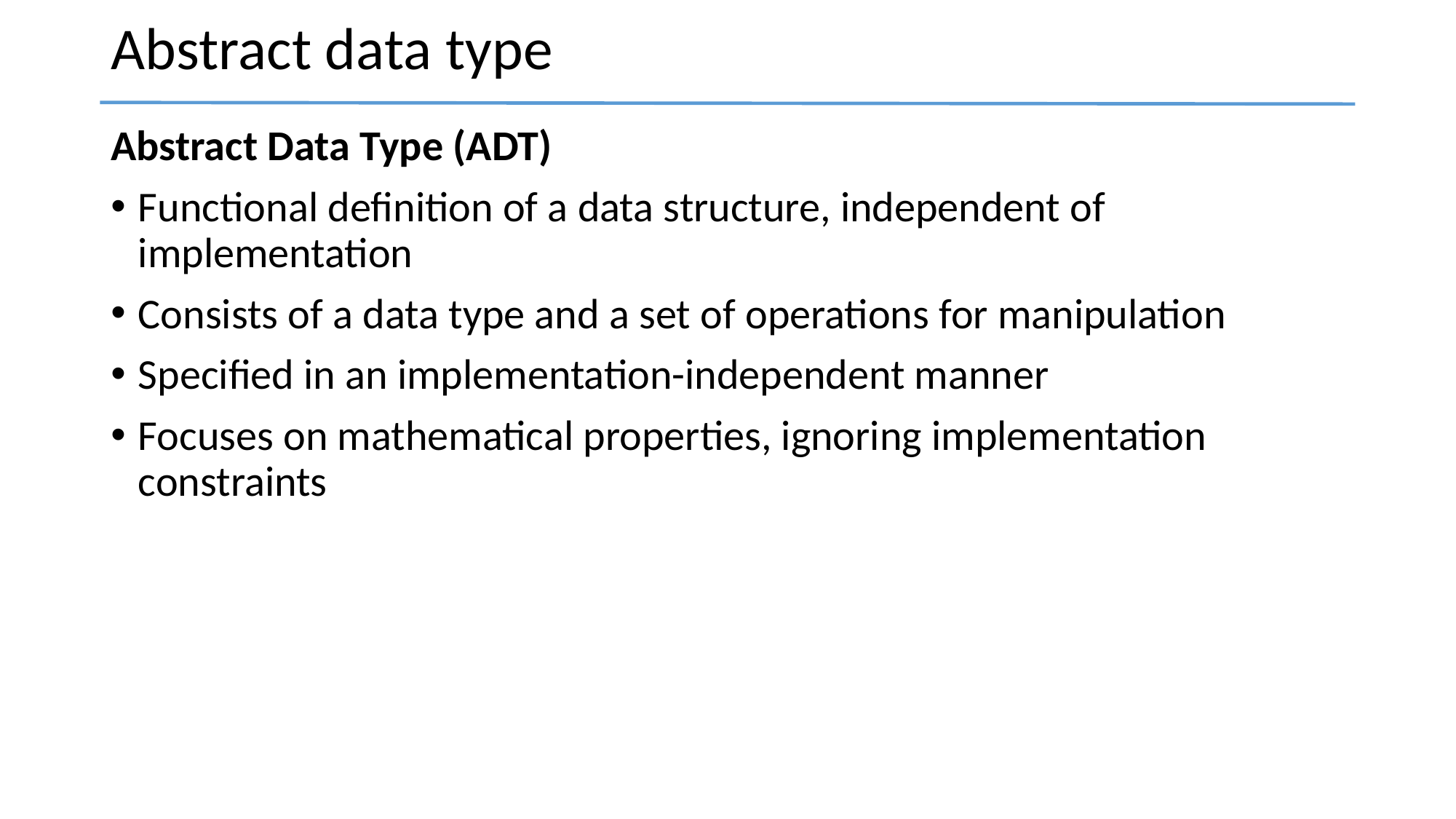

# Abstract data type
Abstract Data Type (ADT)
Functional definition of a data structure, independent of implementation
Consists of a data type and a set of operations for manipulation
Specified in an implementation-independent manner
Focuses on mathematical properties, ignoring implementation constraints